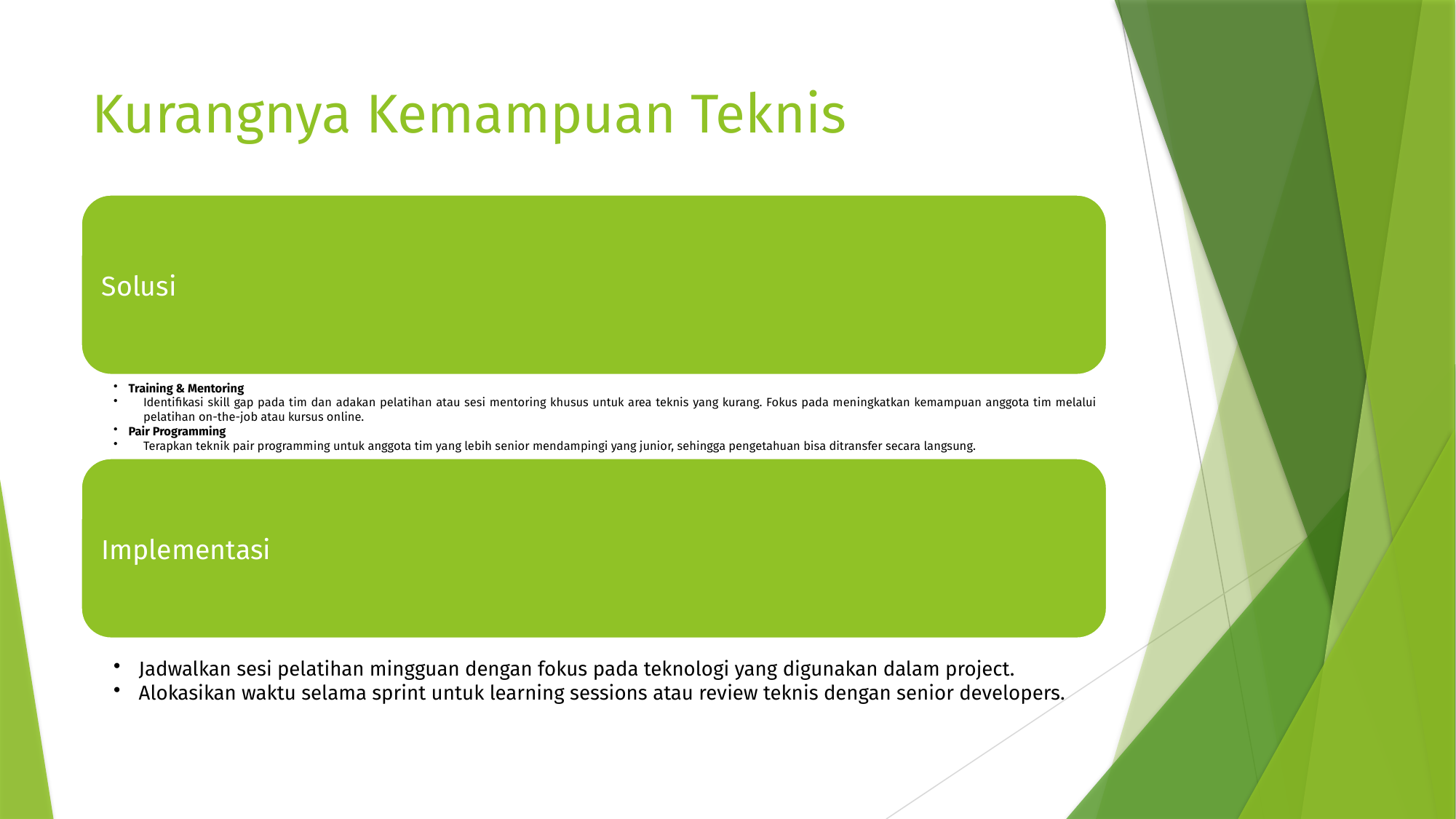

# Kurangnya Kemampuan Teknis
Training & Mentoring
Pair Programming
Terapkan teknik pair programming untuk anggota tim yang lebih senior mendampingi yang junior, sehingga pengetahuan bisa ditransfer secara langsung.
Identifikasi skill gap pada tim dan adakan pelatihan atau sesi mentoring khusus untuk area teknis yang kurang. Fokus pada meningkatkan kemampuan anggota tim melalui pelatihan on-the-job atau kursus online.
Solusi
Implementasi
Jadwalkan sesi pelatihan mingguan dengan fokus pada teknologi yang digunakan dalam project.
Alokasikan waktu selama sprint untuk learning sessions atau review teknis dengan senior developers.